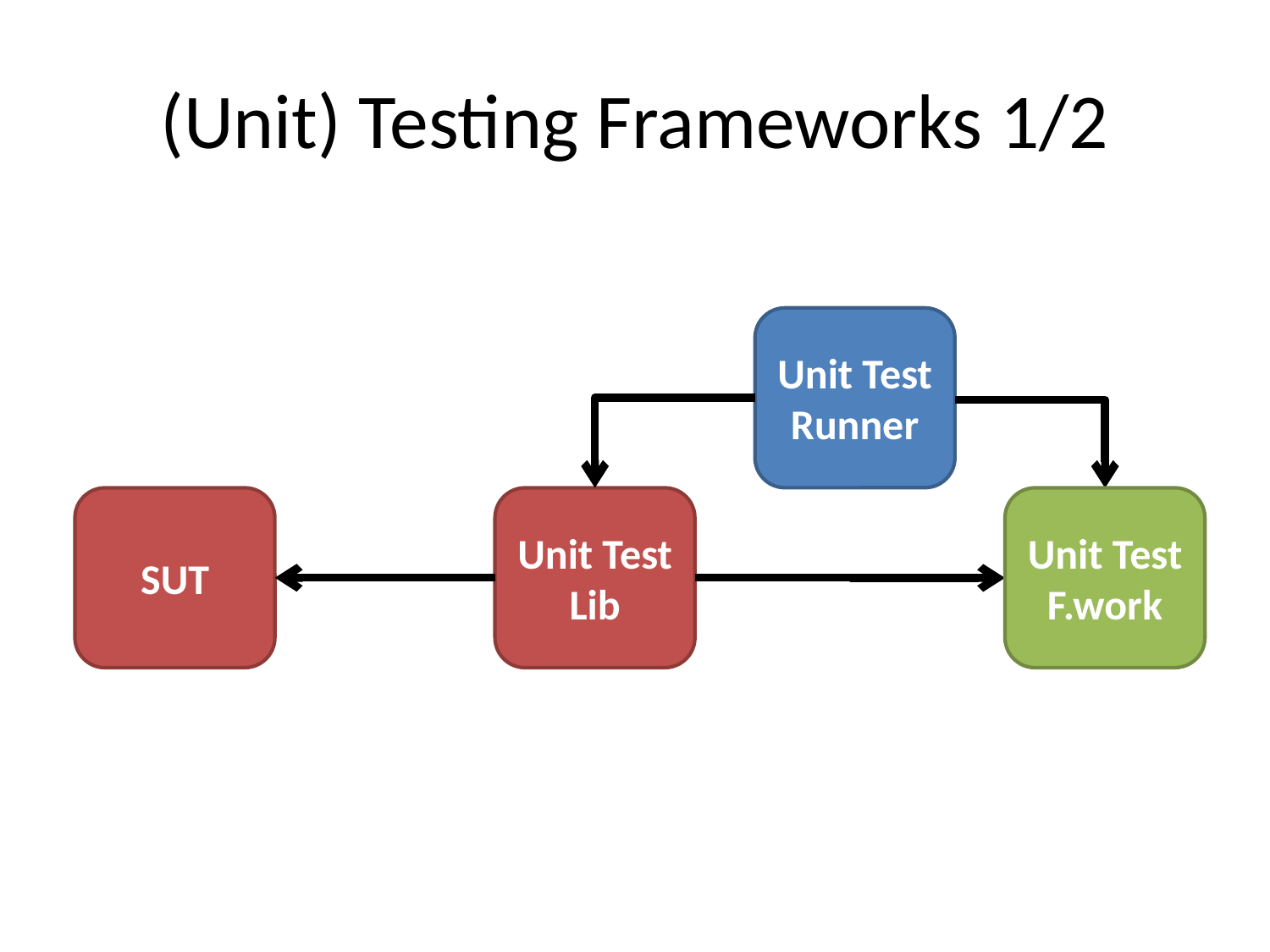

# (Unit) Testing Frameworks 1/2

Unit Test Runner
SUT
Unit Test Lib
Unit Test F.work